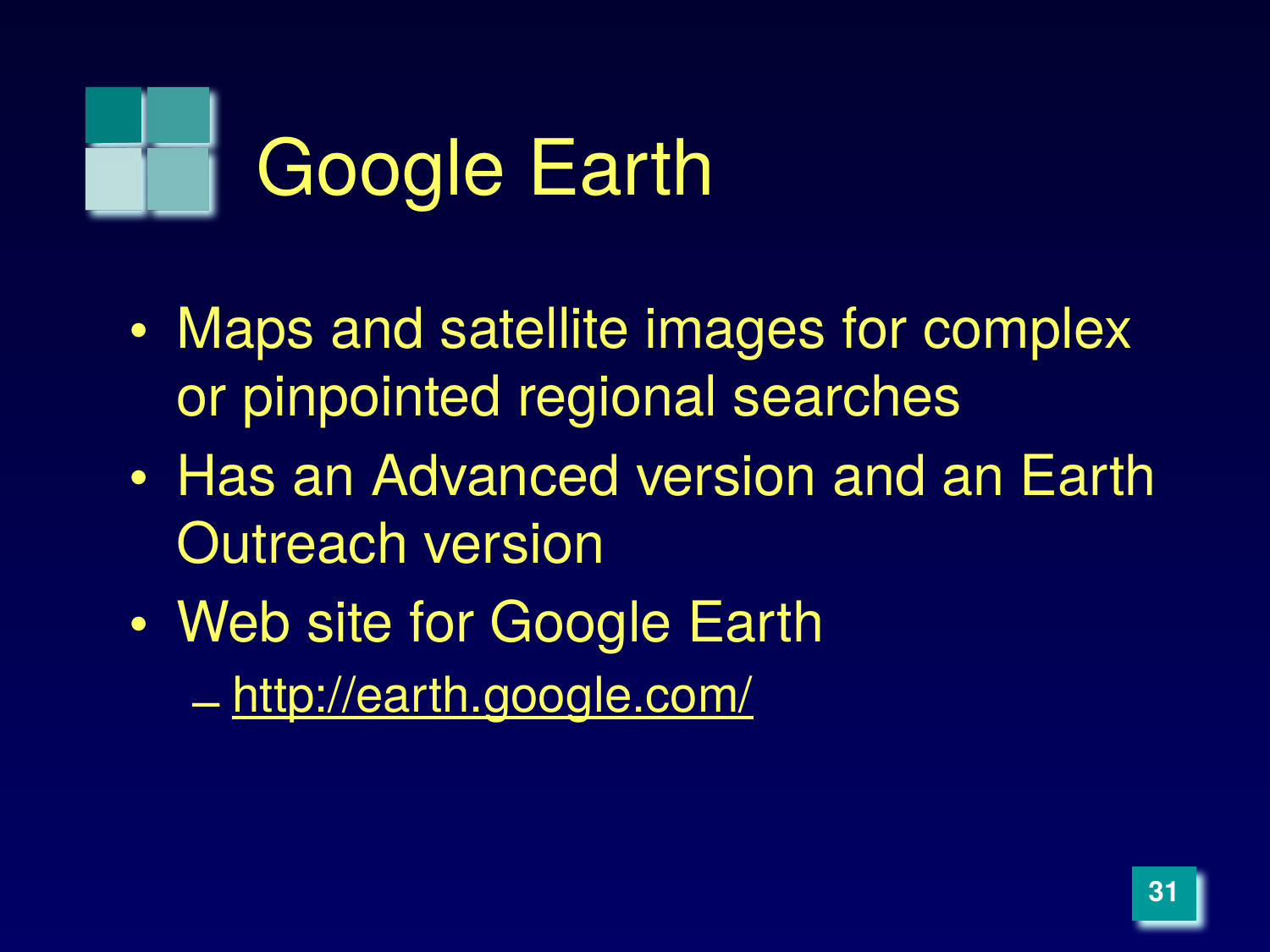

# Google Earth
Maps and satellite images for complex or pinpointed regional searches
Has an Advanced version and an Earth Outreach version
Web site for Google Earth
http://earth.google.com/
31